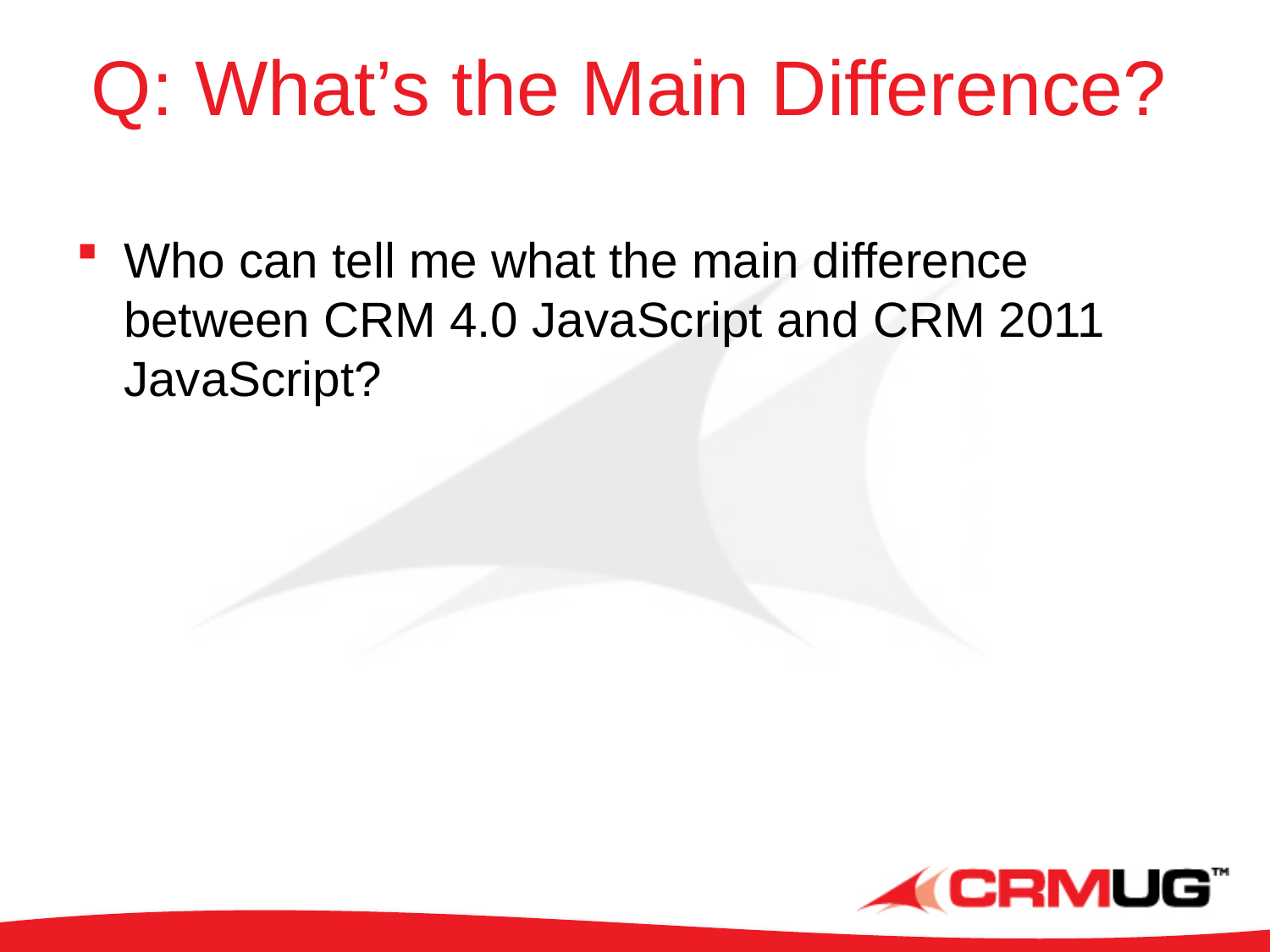

# Q: What’s the Main Difference?
Who can tell me what the main difference between CRM 4.0 JavaScript and CRM 2011 JavaScript?